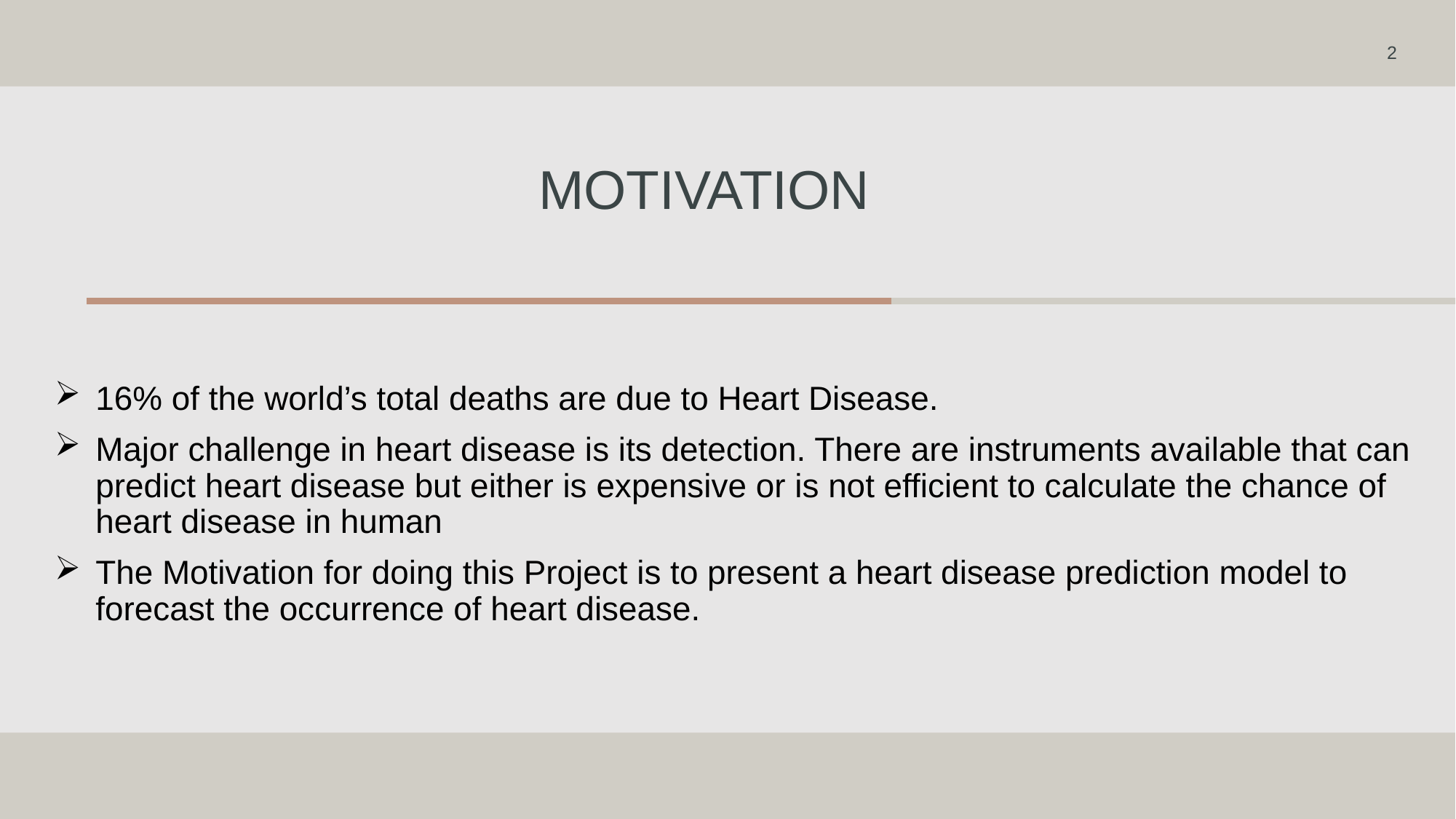

2

# Motivation
16% of the world’s total deaths are due to Heart Disease.
Major challenge in heart disease is its detection. There are instruments available that can predict heart disease but either is expensive or is not efficient to calculate the chance of heart disease in human
The Motivation for doing this Project is to present a heart disease prediction model to forecast the occurrence of heart disease.